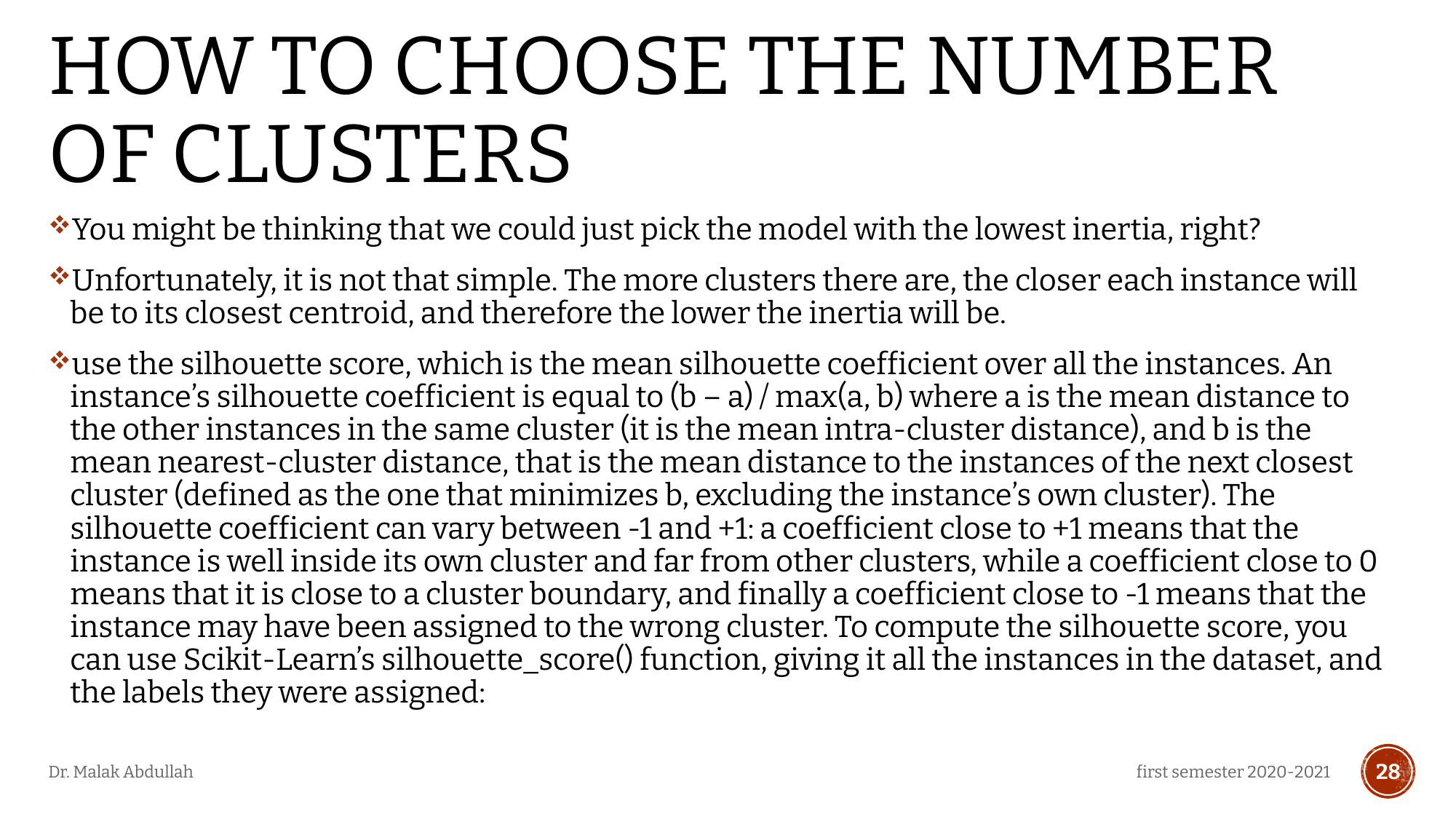

# How to choose the number of clusters
You might be thinking that we could just pick the model with the lowest inertia, right?
Unfortunately, it is not that simple. The more clusters there are, the closer each instance will be to its closest centroid, and therefore the lower the inertia will be.
use the silhouette score, which is the mean silhouette coefficient over all the instances. An instance’s silhouette coefficient is equal to (b – a) / max(a, b) where a is the mean distance to the other instances in the same cluster (it is the mean intra-cluster distance), and b is the mean nearest-cluster distance, that is the mean distance to the instances of the next closest cluster (defined as the one that minimizes b, excluding the instance’s own cluster). The silhouette coefficient can vary between -1 and +1: a coefficient close to +1 means that the instance is well inside its own cluster and far from other clusters, while a coefficient close to 0 means that it is close to a cluster boundary, and finally a coefficient close to -1 means that the instance may have been assigned to the wrong cluster. To compute the silhouette score, you can use Scikit-Learn’s silhouette_score() function, giving it all the instances in the dataset, and the labels they were assigned:

Dr. Malak Abdullah
first semester 2020-2021
28